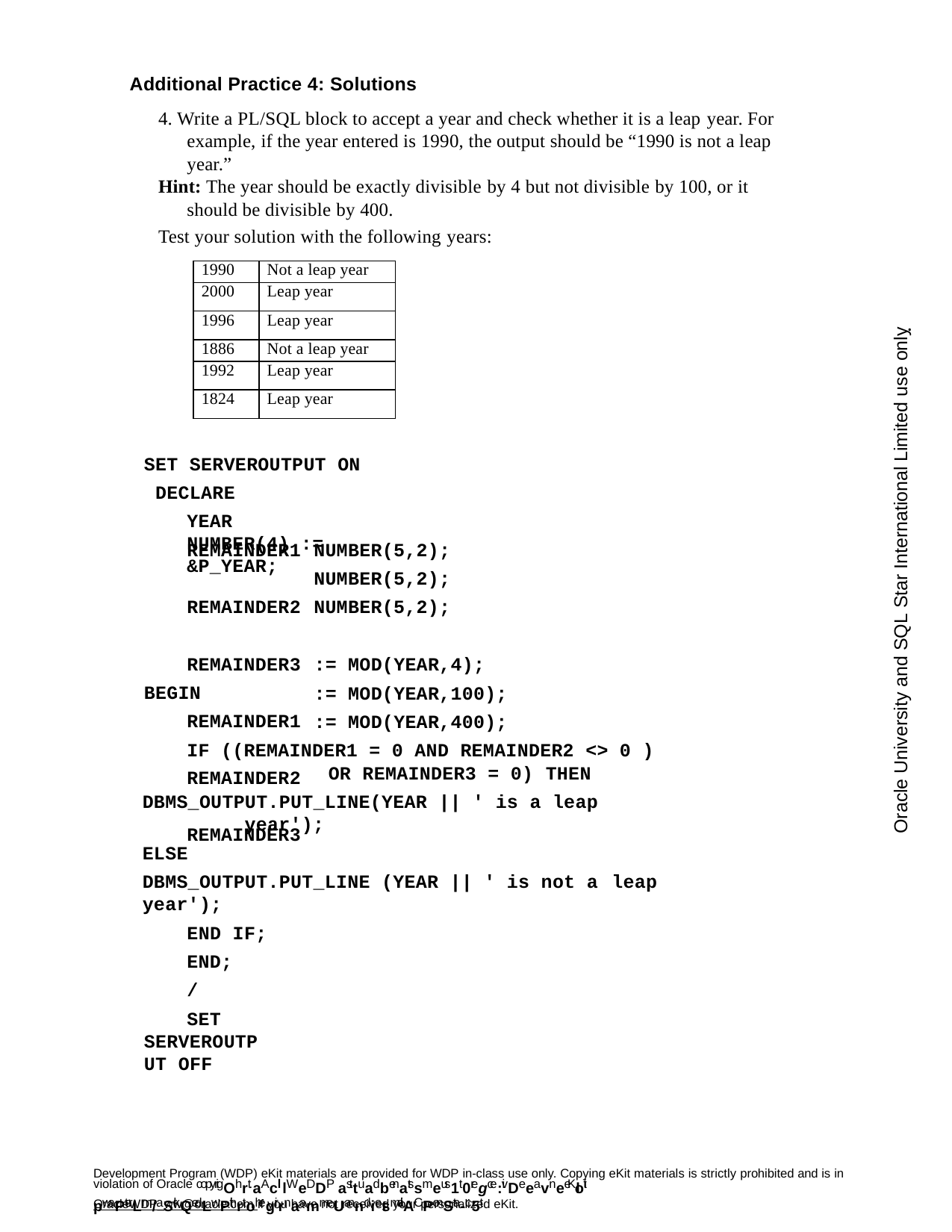

Additional Practice 4: Solutions
4. Write a PL/SQL block to accept a year and check whether it is a leap year. For  example, if the year entered is 1990, the output should be “1990 is not a leap  year.”
Hint: The year should be exactly divisible by 4 but not divisible by 100, or it  should be divisible by 400.
Test your solution with the following years:
| 1990 | Not a leap year |
| --- | --- |
| 2000 | Leap year |
| 1996 | Leap year |
| 1886 | Not a leap year |
| 1992 | Leap year |
| 1824 | Leap year |
Oracle University and SQL Star International Limited use onlyฺ
SET SERVEROUTPUT ON  DECLARE
YEAR NUMBER(4) := &P_YEAR;
REMAINDER1  REMAINDER2  REMAINDER3
BEGIN
REMAINDER1  REMAINDER2  REMAINDER3
NUMBER(5,2);
NUMBER(5,2);
NUMBER(5,2);
:= MOD(YEAR,4);
:= MOD(YEAR,100);
:= MOD(YEAR,400);
IF ((REMAINDER1 = 0 AND REMAINDER2 <> 0 )  OR REMAINDER3 = 0) THEN
DBMS_OUTPUT.PUT_LINE(YEAR || ' is a leap year');
ELSE
DBMS_OUTPUT.PUT_LINE (YEAR || ' is not a leap
year');
END IF;
END;
/
SET SERVEROUTPUT OFF
Development Program (WDP) eKit materials are provided for WDP in-class use only. Copying eKit materials is strictly prohibited and is in
violation of Oracle copyrigOhrt.aAcll lWeDDP asttuadbenatssmeus1t0regce:ivDeeavn eeKloit pwaPterLm/aSrkQedLwPithrtohegirrnaammeUanndietsmail.ACPonSta-c5t
OracleWDP_ww@oracle.com if you have not received your personalized eKit.